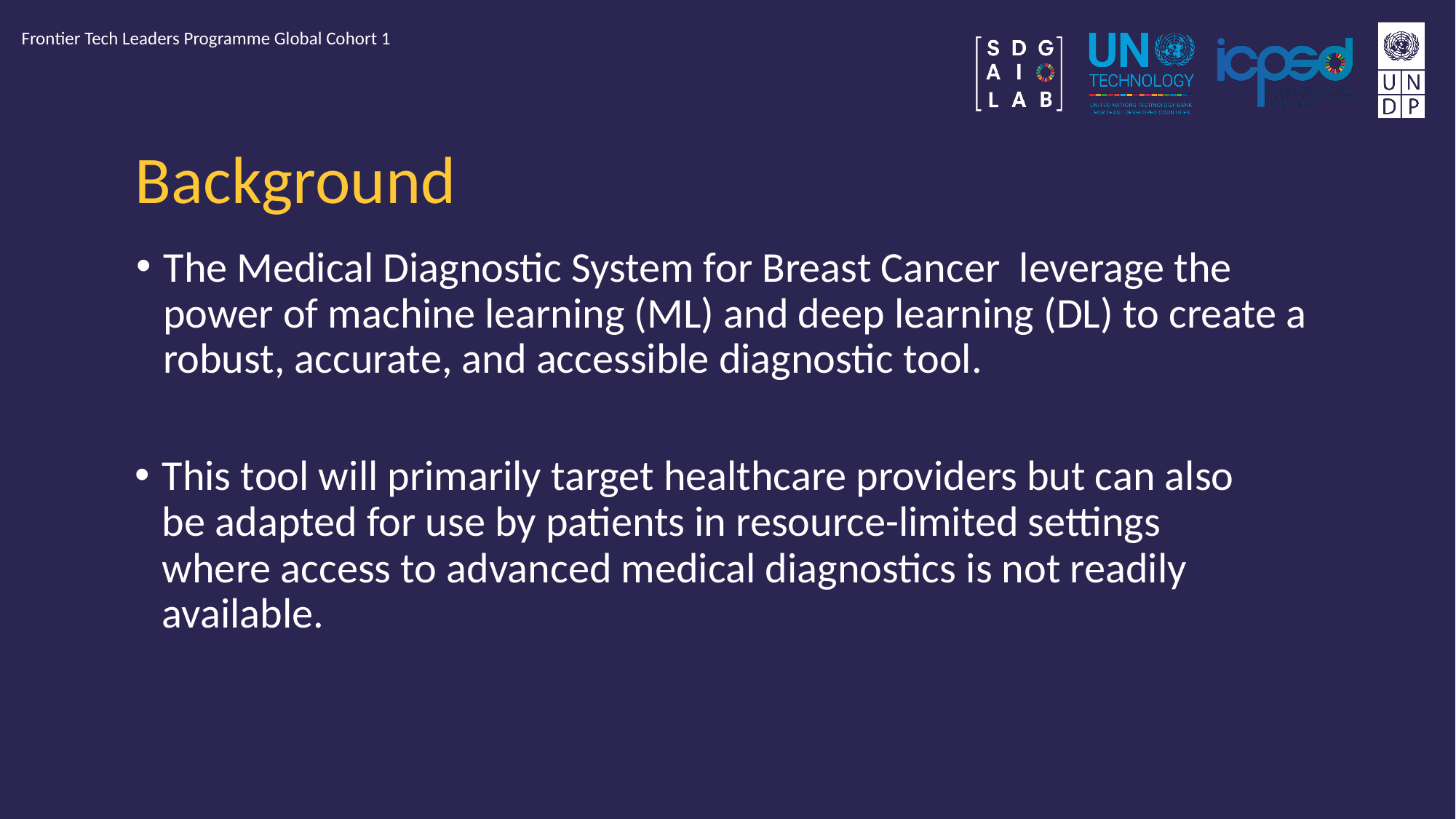

Frontier Tech Leaders Programme Global Cohort 1
# Background

The Medical Diagnostic System for Breast Cancer  leverage the power of machine learning (ML) and deep learning (DL) to create a robust, accurate, and accessible diagnostic tool.

This tool will primarily target healthcare providers but can also be adapted for use by patients in resource-limited settings where access to advanced medical diagnostics is not readily available.